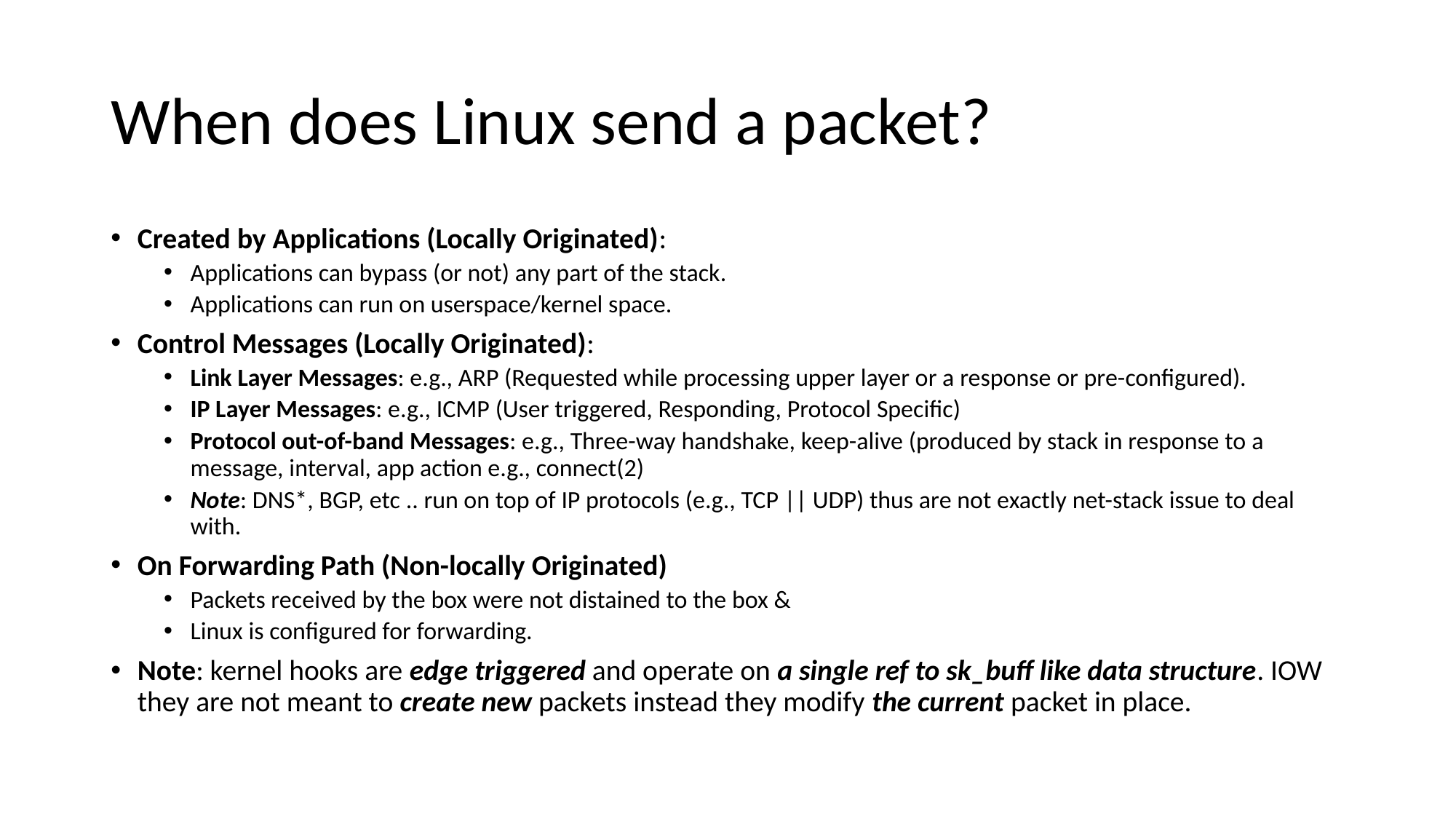

# When does Linux send a packet?
Created by Applications (Locally Originated):
Applications can bypass (or not) any part of the stack.
Applications can run on userspace/kernel space.
Control Messages (Locally Originated):
Link Layer Messages: e.g., ARP (Requested while processing upper layer or a response or pre-configured).
IP Layer Messages: e.g., ICMP (User triggered, Responding, Protocol Specific)
Protocol out-of-band Messages: e.g., Three-way handshake, keep-alive (produced by stack in response to a message, interval, app action e.g., connect(2)
Note: DNS*, BGP, etc .. run on top of IP protocols (e.g., TCP || UDP) thus are not exactly net-stack issue to deal with.
On Forwarding Path (Non-locally Originated)
Packets received by the box were not distained to the box &
Linux is configured for forwarding.
Note: kernel hooks are edge triggered and operate on a single ref to sk_buff like data structure. IOW they are not meant to create new packets instead they modify the current packet in place.